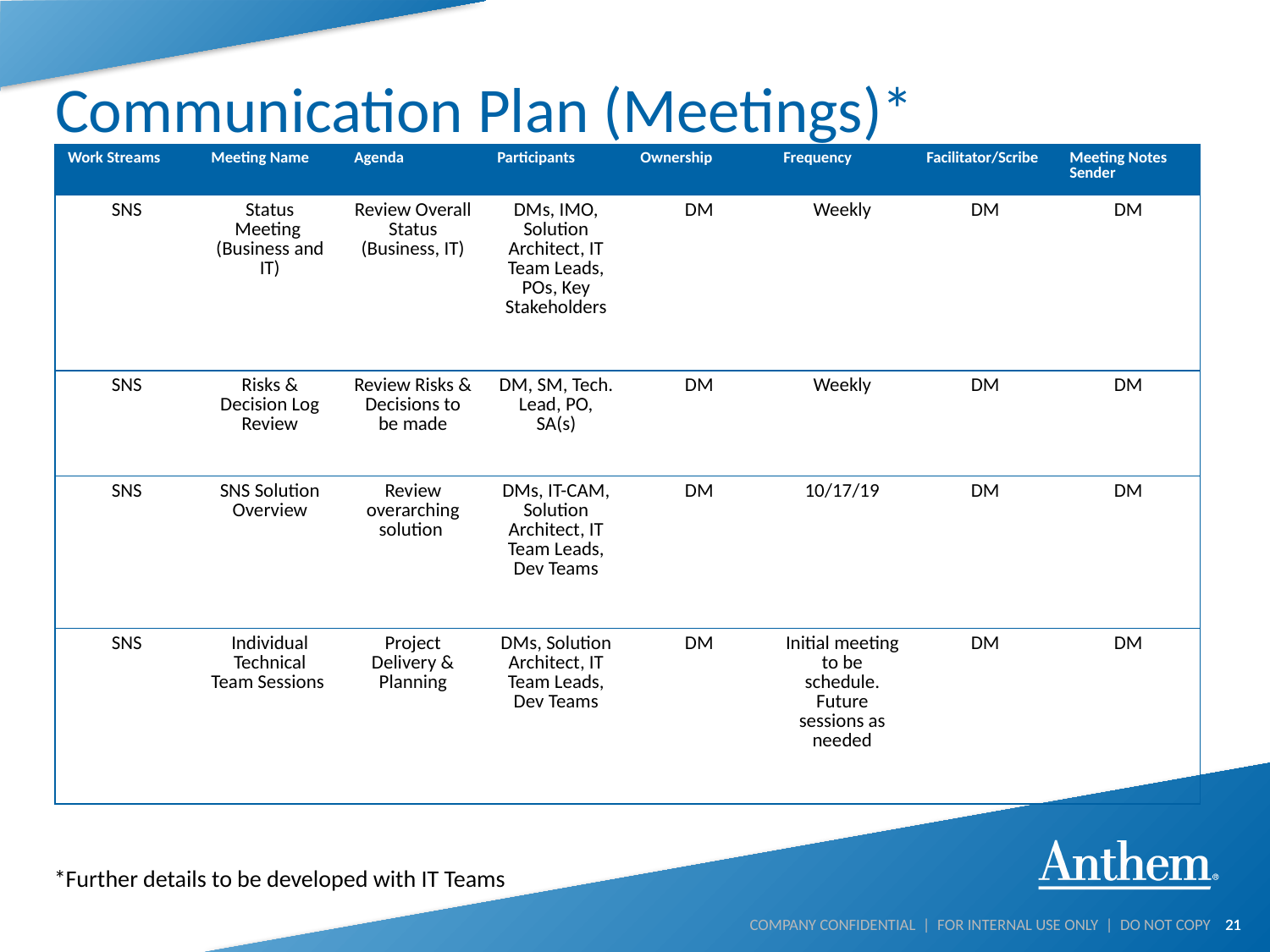

# Communication Plan (Meetings)*
| Work Streams | Meeting Name | Agenda | Participants | Ownership | Frequency | Facilitator/Scribe | Meeting Notes Sender |
| --- | --- | --- | --- | --- | --- | --- | --- |
| SNS | Status Meeting (Business and IT) | Review Overall Status (Business, IT) | DMs, IMO, Solution Architect, IT Team Leads, POs, Key Stakeholders | DM | Weekly | DM | DM |
| SNS | Risks & Decision Log Review | Review Risks & Decisions to be made | DM, SM, Tech. Lead, PO, SA(s) | DM | Weekly | DM | DM |
| SNS | SNS Solution Overview | Review overarching solution | DMs, IT-CAM, Solution Architect, IT Team Leads, Dev Teams | DM | 10/17/19 | DM | DM |
| SNS | Individual Technical Team Sessions | Project Delivery & Planning | DMs, Solution Architect, IT Team Leads, Dev Teams | DM | Initial meeting to be schedule. Future sessions as needed | DM | DM |
*Further details to be developed with IT Teams
21
COMPANY CONFIDENTIAL  |  FOR INTERNAL USE ONLY  |  DO NOT COPY